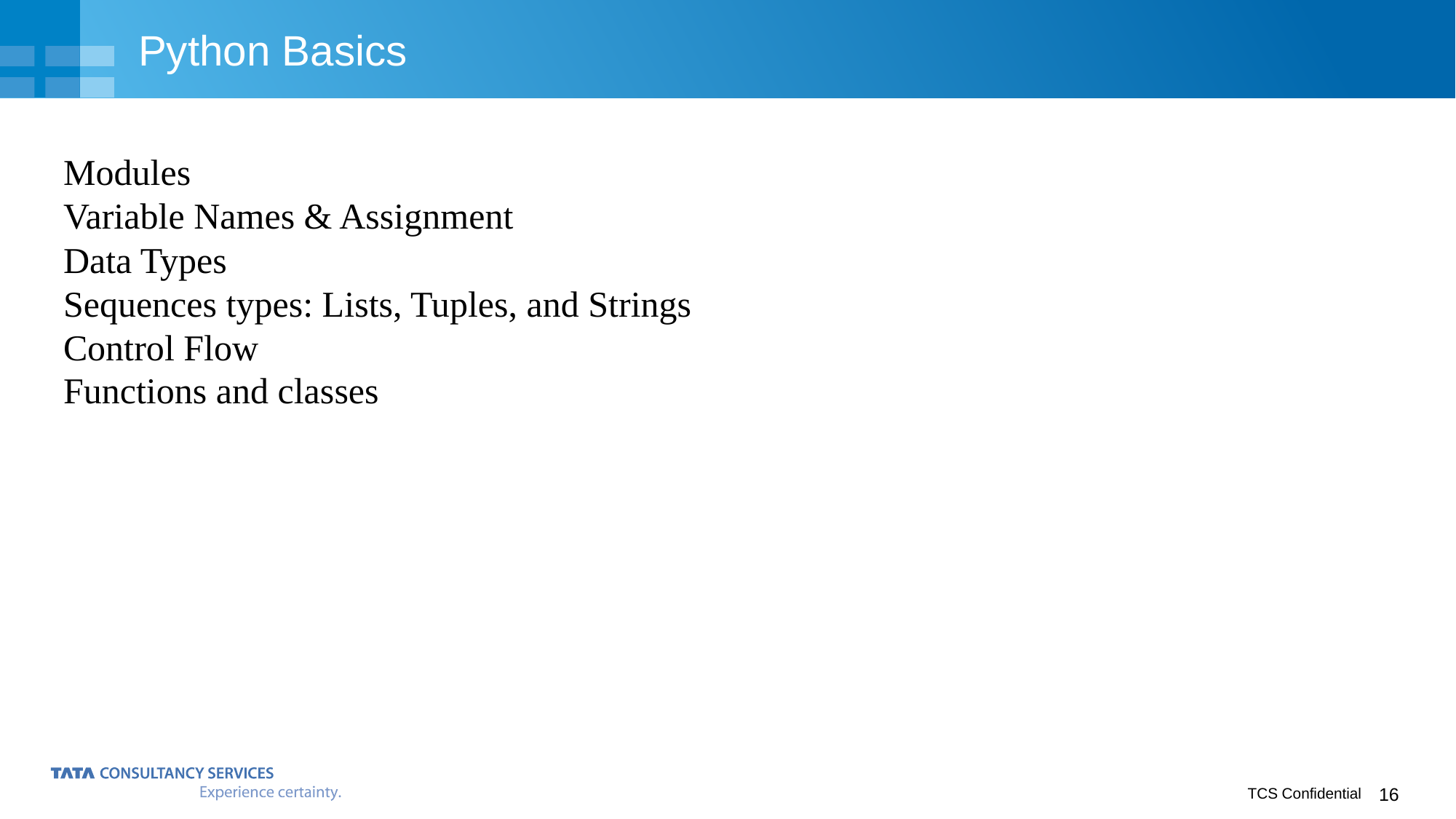

# Python Basics
Modules
Variable Names & Assignment
Data Types
Sequences types: Lists, Tuples, and Strings
Control Flow
Functions and classes